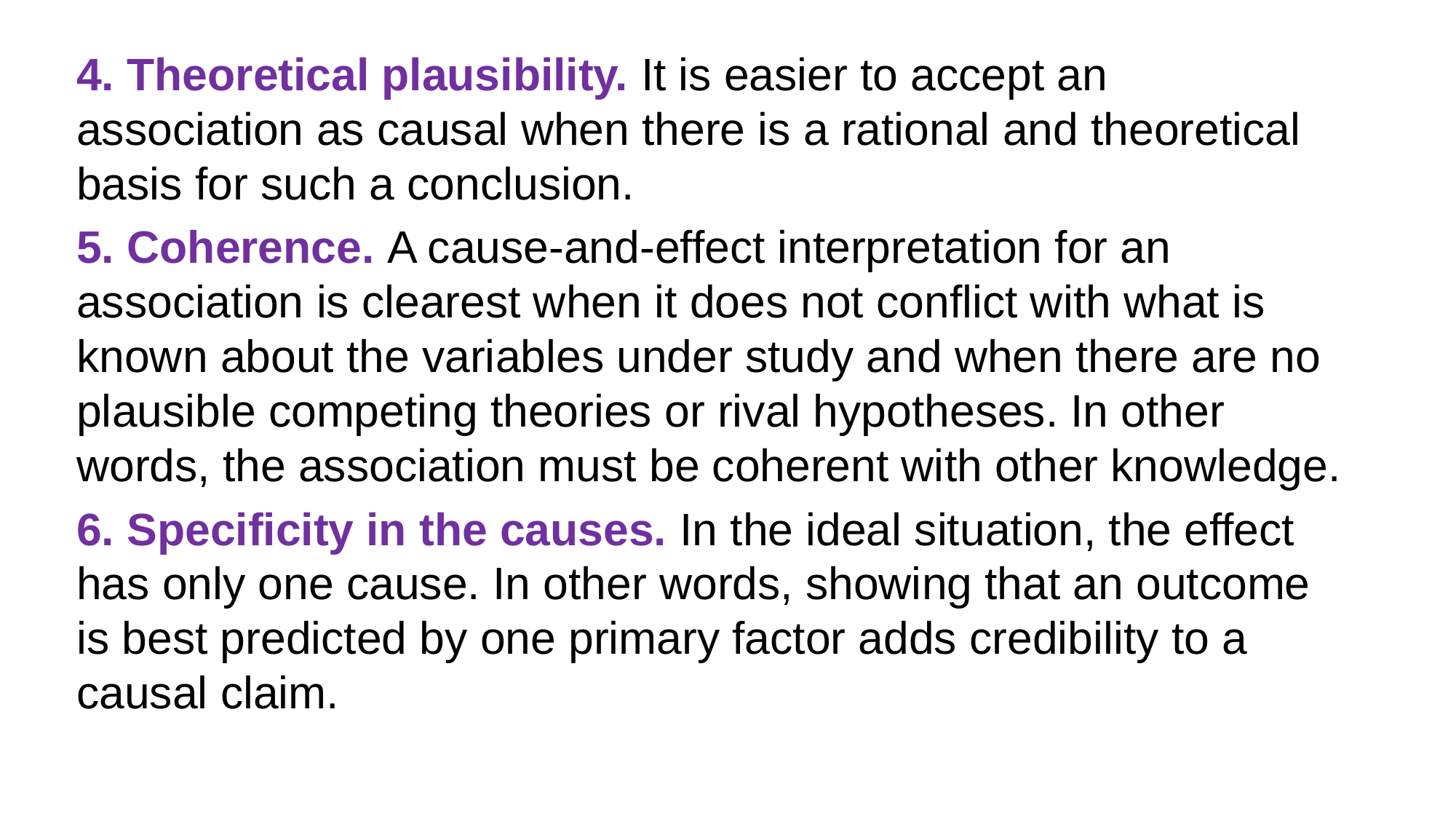

4. Theoretical plausibility. It is easier to accept an association as causal when there is a rational and theoretical basis for such a conclusion.
5. Coherence. A cause-and-effect interpretation for an association is clearest when it does not conflict with what is known about the variables under study and when there are no plausible competing theories or rival hypotheses. In other words, the association must be coherent with other knowledge.
6. Specificity in the causes. In the ideal situation, the effect has only one cause. In other words, showing that an outcome is best predicted by one primary factor adds credibility to a causal claim.